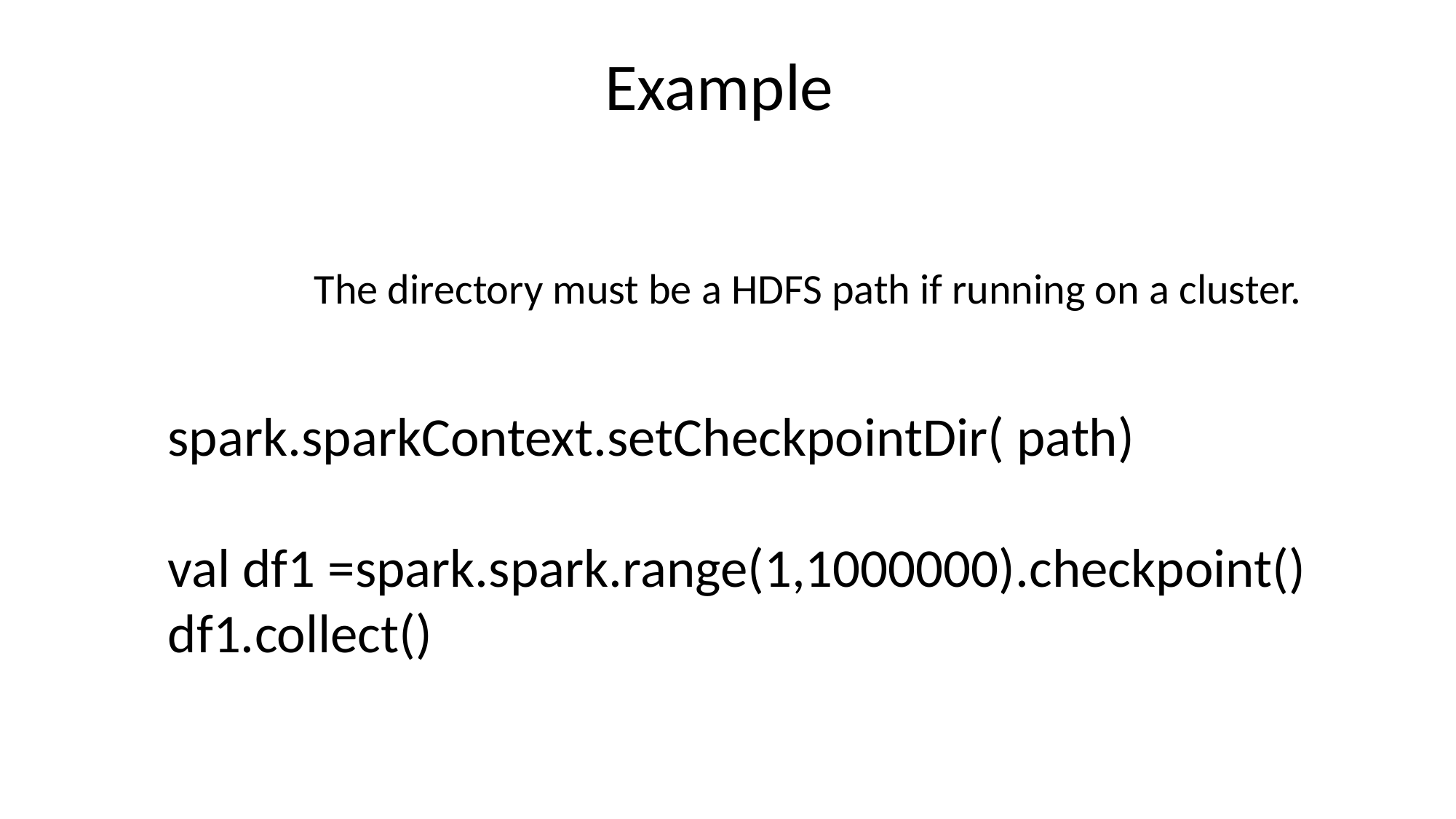

Example
The directory must be a HDFS path if running on a cluster.
spark.sparkContext.setCheckpointDir( path)

val df1 =spark.spark.range(1,1000000).checkpoint()
df1.collect()